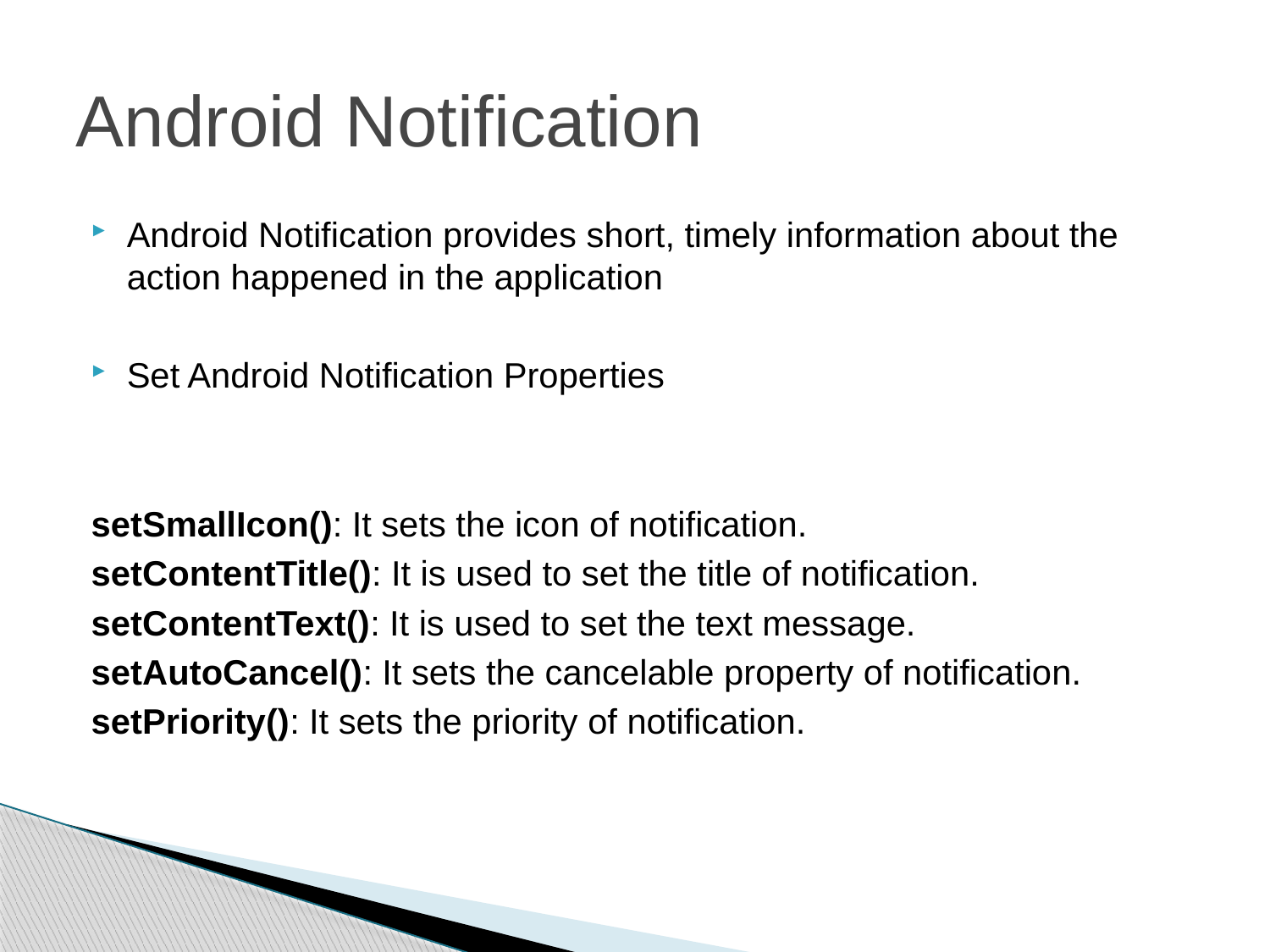

# Android Notification
Android Notification provides short, timely information about the action happened in the application

Set Android Notification Properties

setSmallIcon(): It sets the icon of notification.
setContentTitle(): It is used to set the title of notification.
setContentText(): It is used to set the text message.
setAutoCancel(): It sets the cancelable property of notification.
setPriority(): It sets the priority of notification.